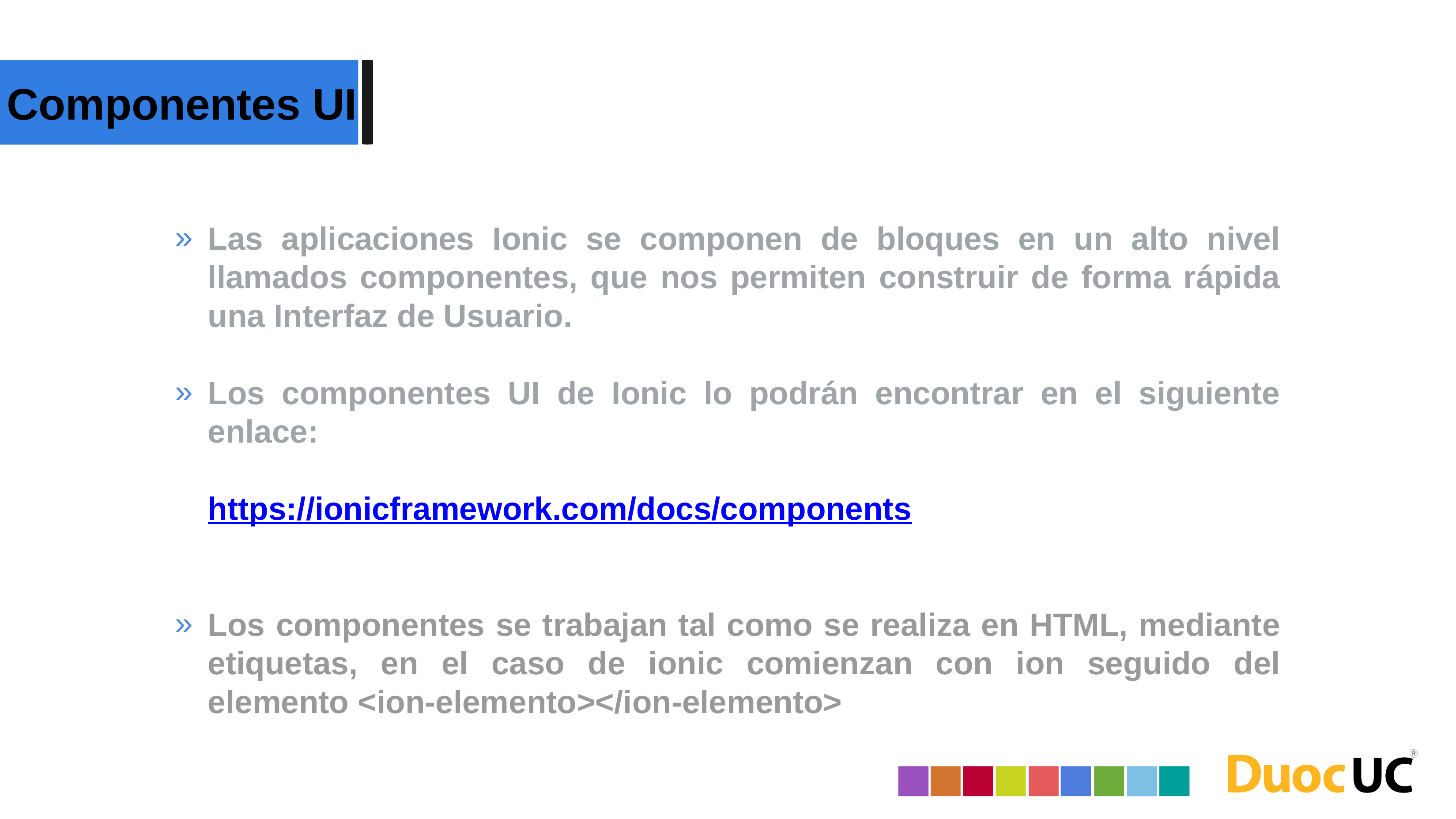

Componentes UI

Las aplicaciones Ionic se componen de bloques en un alto nivel llamados componentes, que nos permiten construir de forma rápida una Interfaz de Usuario.

Los componentes UI de Ionic lo podrán encontrar en el siguiente enlace:

https://ionicframework.com/docs/components

Los componentes se trabajan tal como se realiza en HTML, mediante etiquetas, en el caso de ionic comienzan con ion seguido del elemento <ion-elemento></ion-elemento>